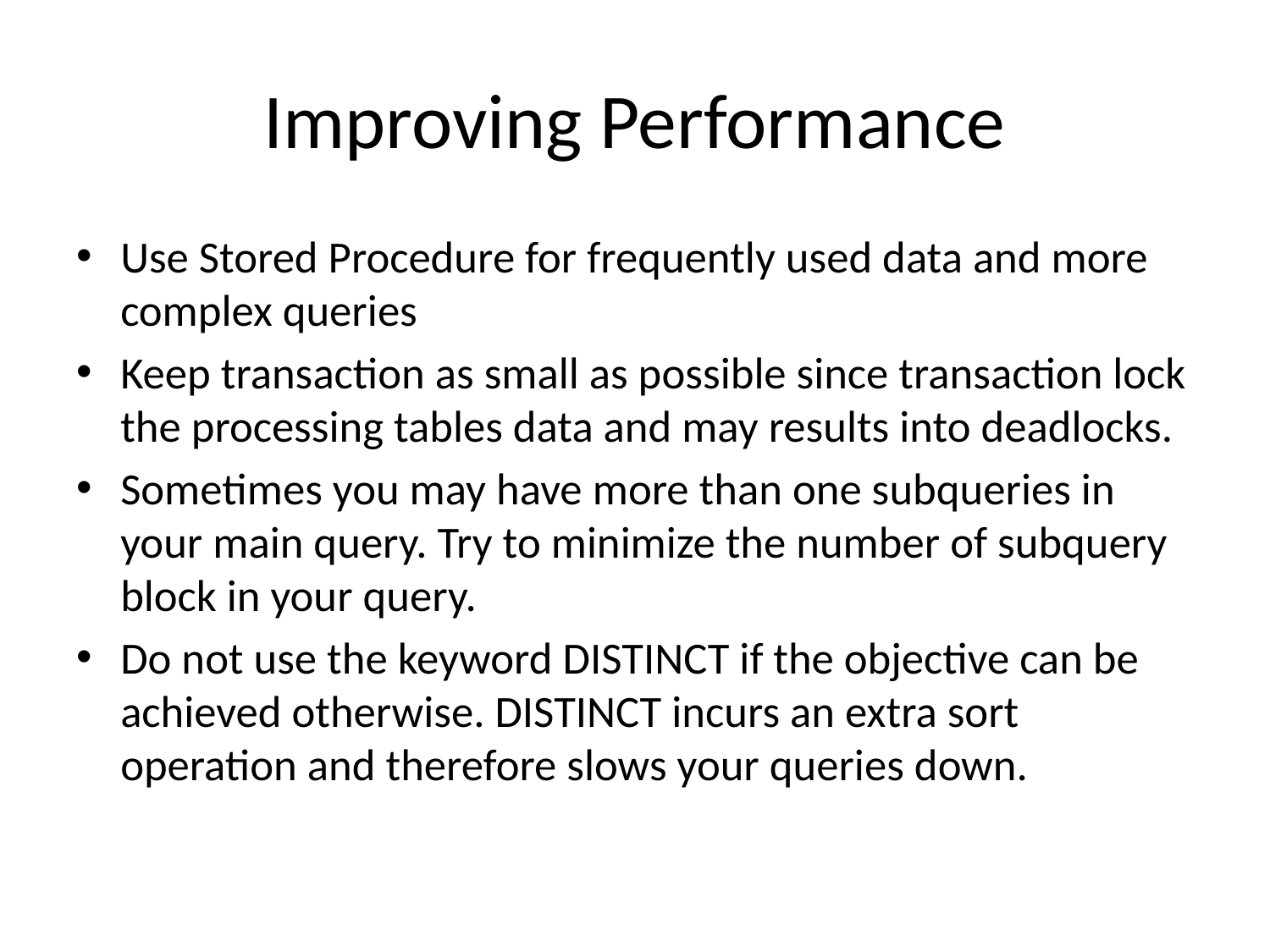

# Improving Performance
Use Stored Procedure for frequently used data and more complex queries
Keep transaction as small as possible since transaction lock the processing tables data and may results into deadlocks.
Sometimes you may have more than one subqueries in your main query. Try to minimize the number of subquery block in your query.
Do not use the keyword DISTINCT if the objective can be achieved otherwise. DISTINCT incurs an extra sort operation and therefore slows your queries down.